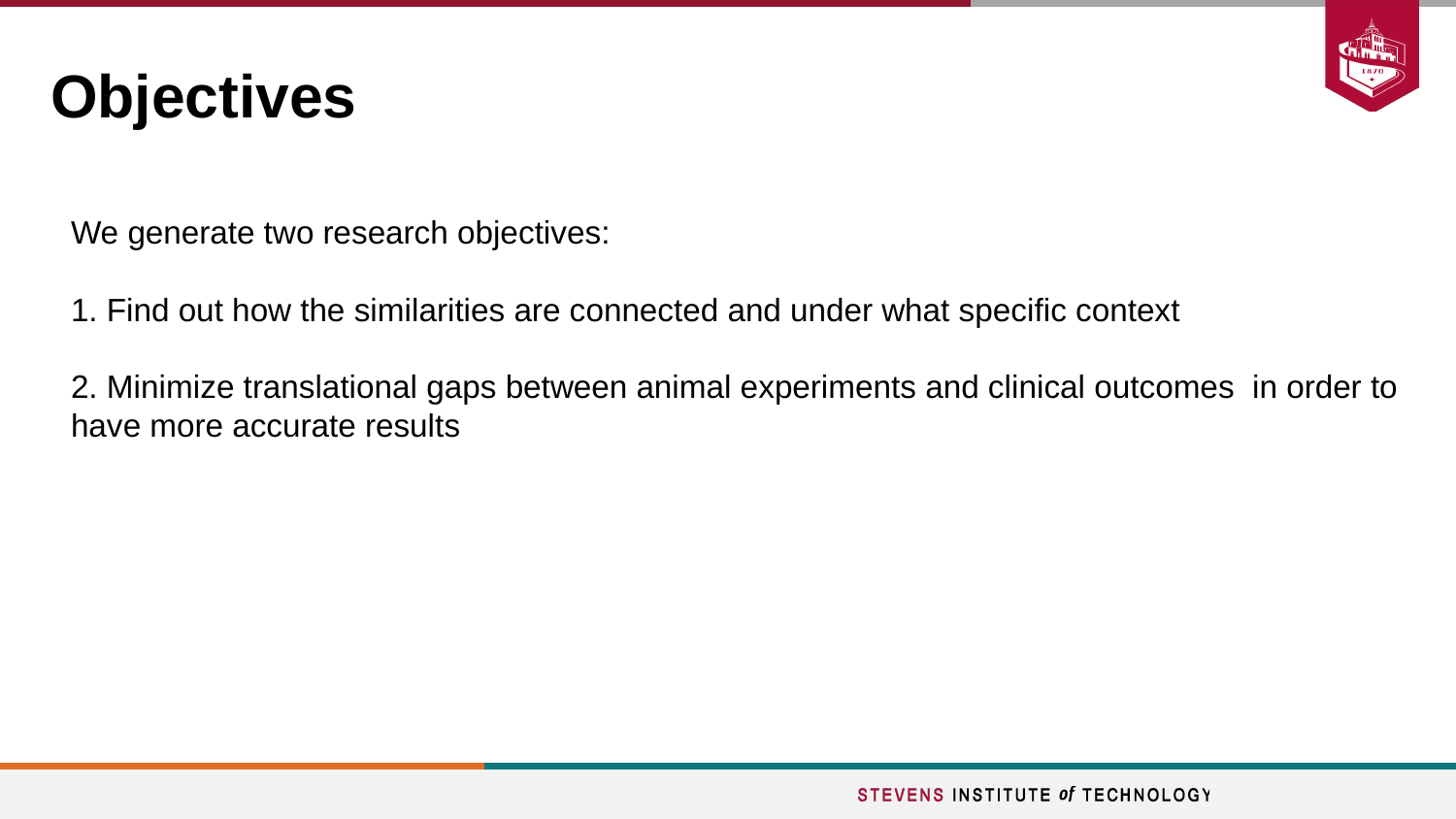

# Objectives
We generate two research objectives:

1. Find out how the similarities are connected and under what specific context

2. Minimize translational gaps between animal experiments and clinical outcomes  in order to have more accurate results